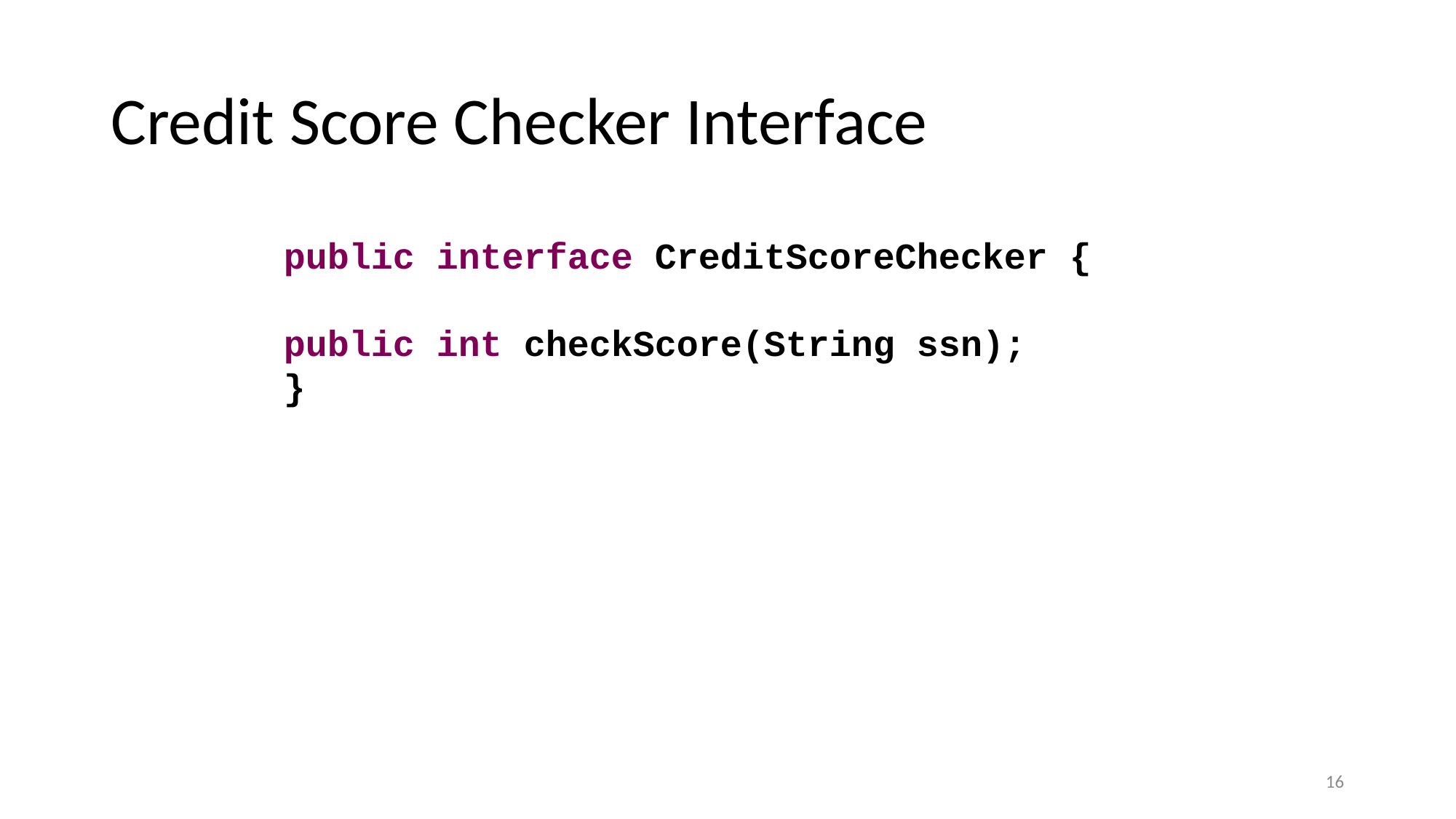

# Credit Score Checker Interface

public interface CreditScoreChecker {

public int checkScore(String ssn);
}
16